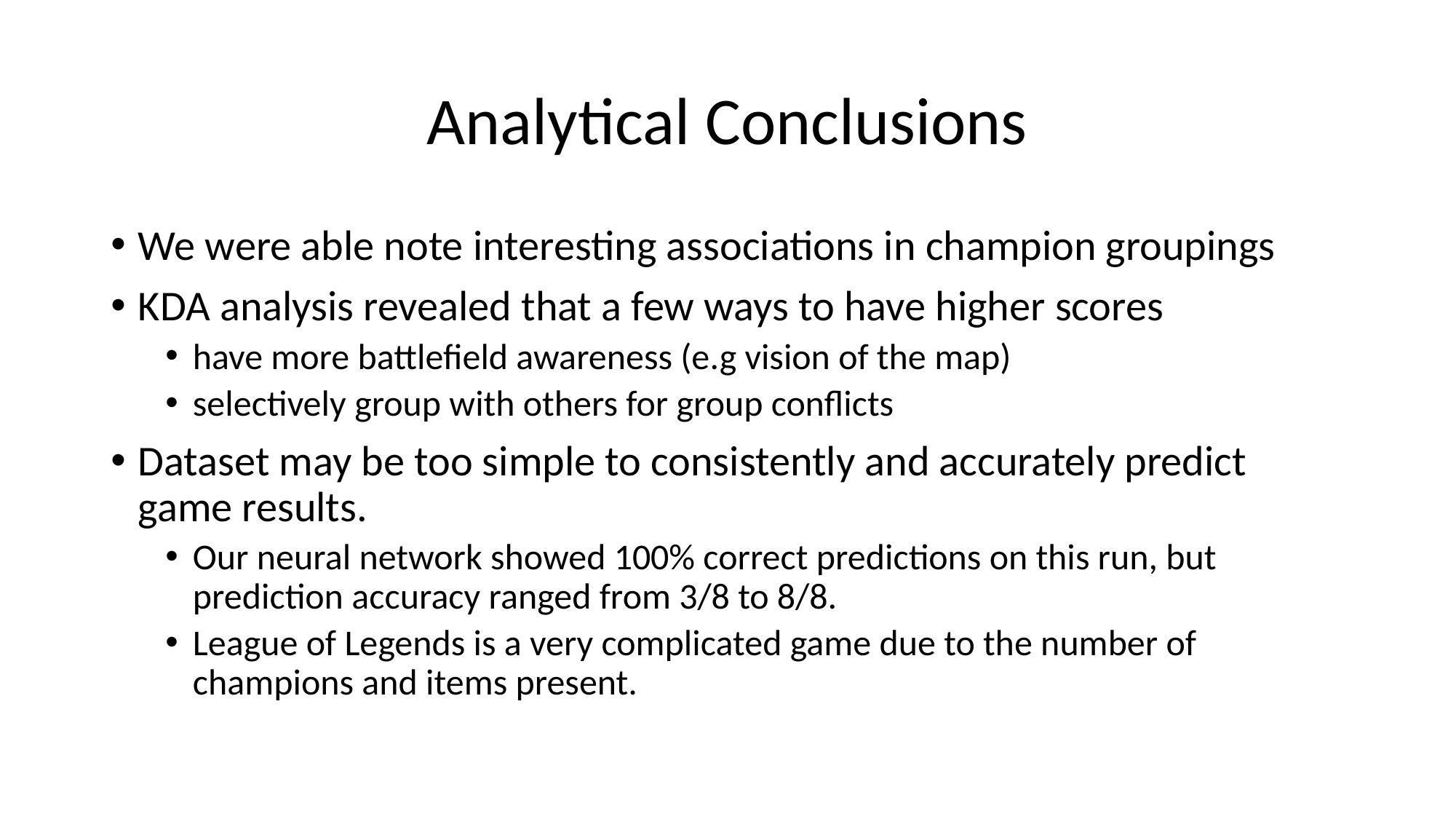

# Analytical Conclusions
We were able note interesting associations in champion groupings
KDA analysis revealed that a few ways to have higher scores
have more battlefield awareness (e.g vision of the map)
selectively group with others for group conflicts
Dataset may be too simple to consistently and accurately predict game results.
Our neural network showed 100% correct predictions on this run, but prediction accuracy ranged from 3/8 to 8/8.
League of Legends is a very complicated game due to the number of champions and items present.